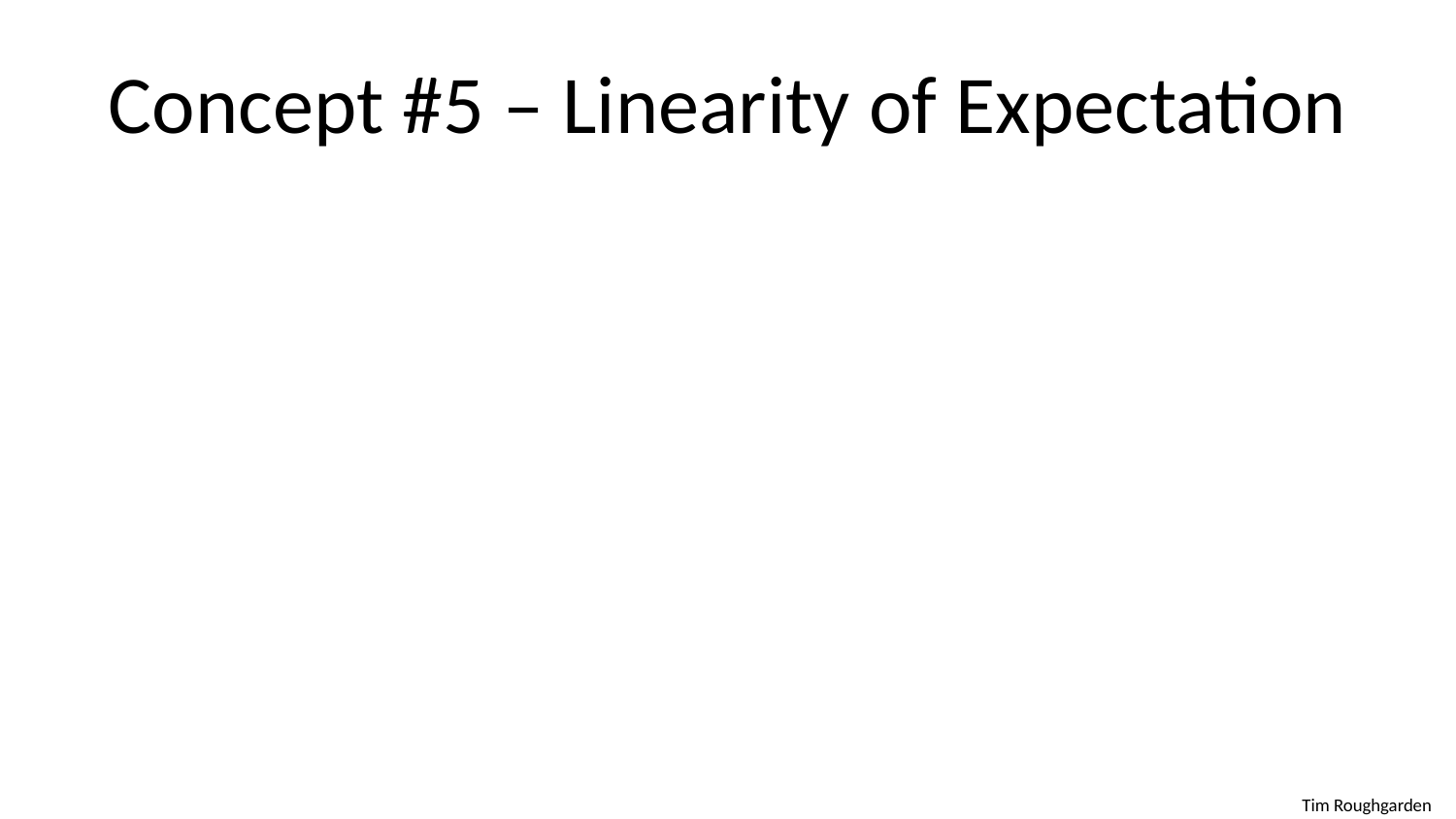

# Concept #5 – Linearity of Expectation